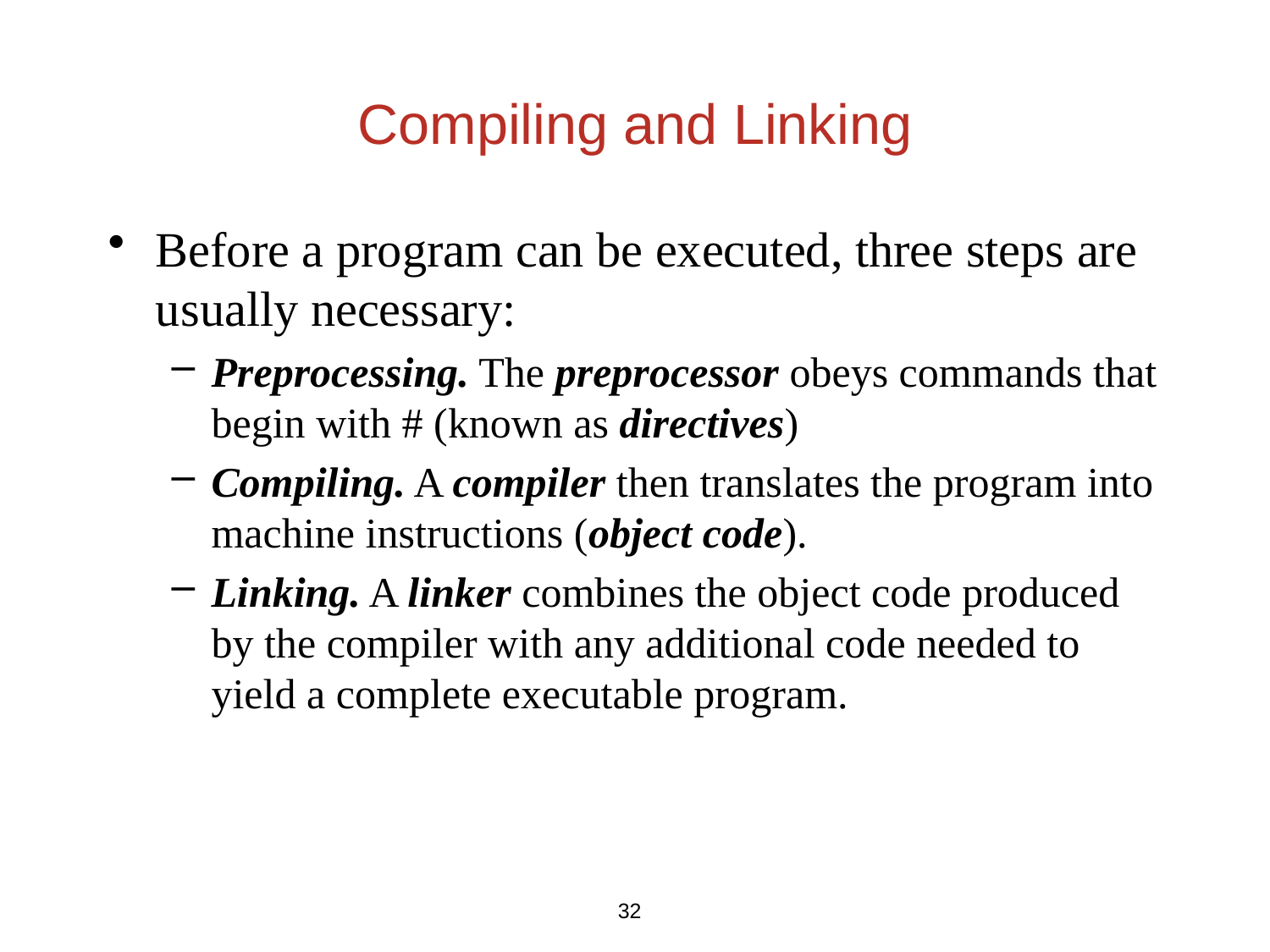

# Compiling and Linking
Before a program can be executed, three steps are usually necessary:
Preprocessing. The preprocessor obeys commands that begin with # (known as directives)
Compiling. A compiler then translates the program into machine instructions (object code).
Linking. A linker combines the object code produced by the compiler with any additional code needed to yield a complete executable program.

32